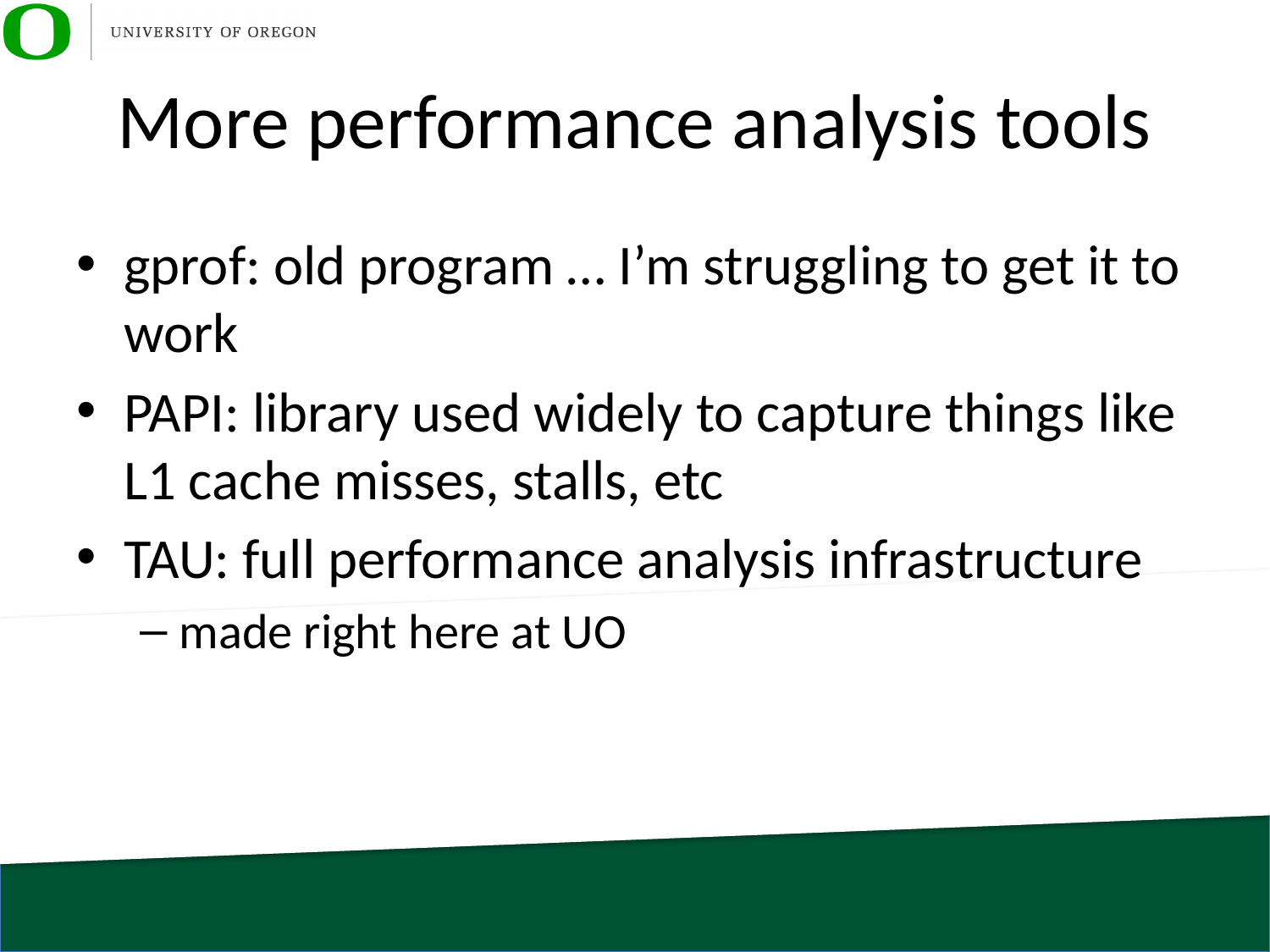

# More performance analysis tools
gprof: old program … I’m struggling to get it to work
PAPI: library used widely to capture things like L1 cache misses, stalls, etc
TAU: full performance analysis infrastructure
made right here at UO